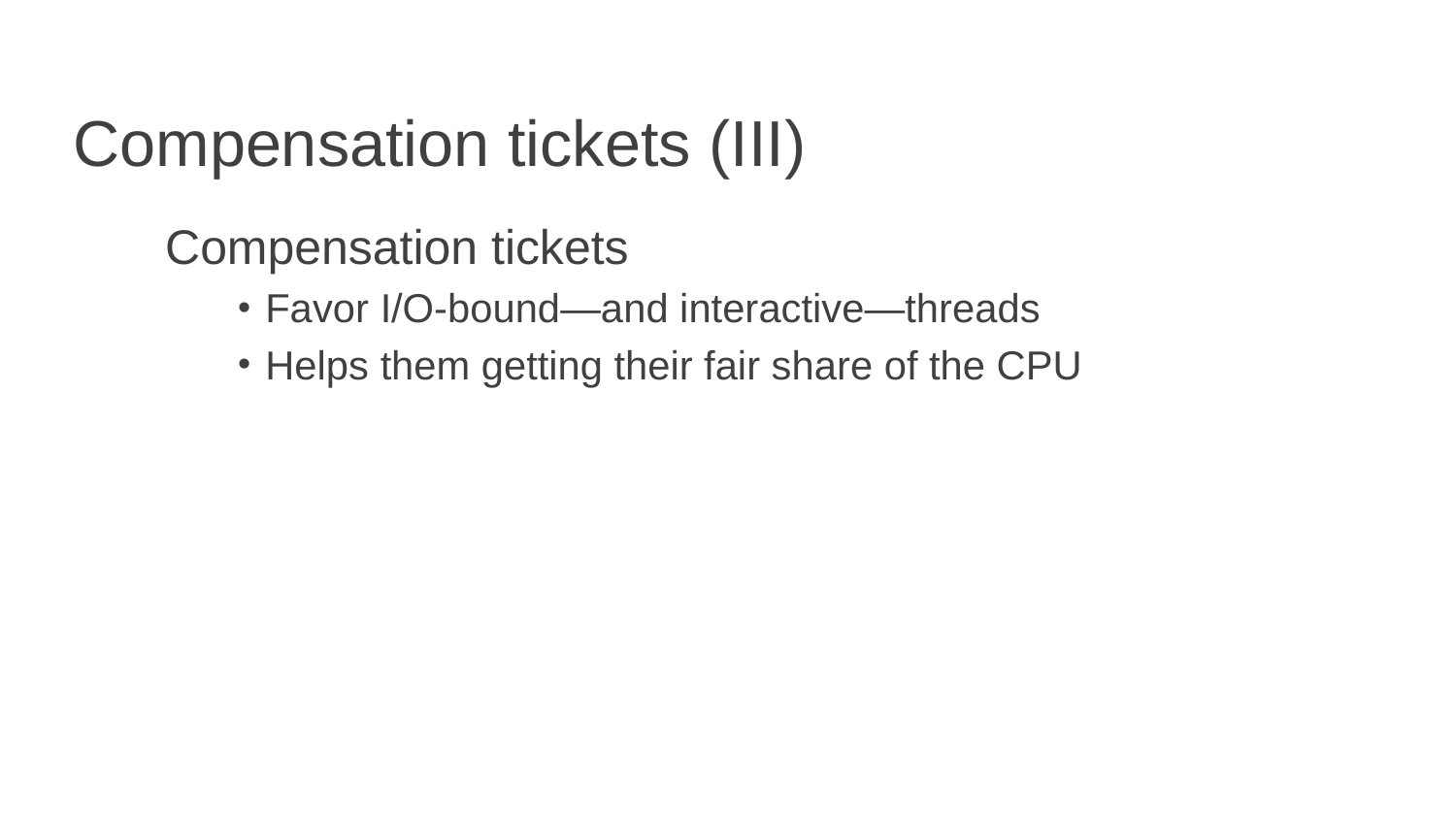

# Compensation tickets (III)
Compensation tickets
Favor I/O-bound—and interactive—threads
Helps them getting their fair share of the CPU